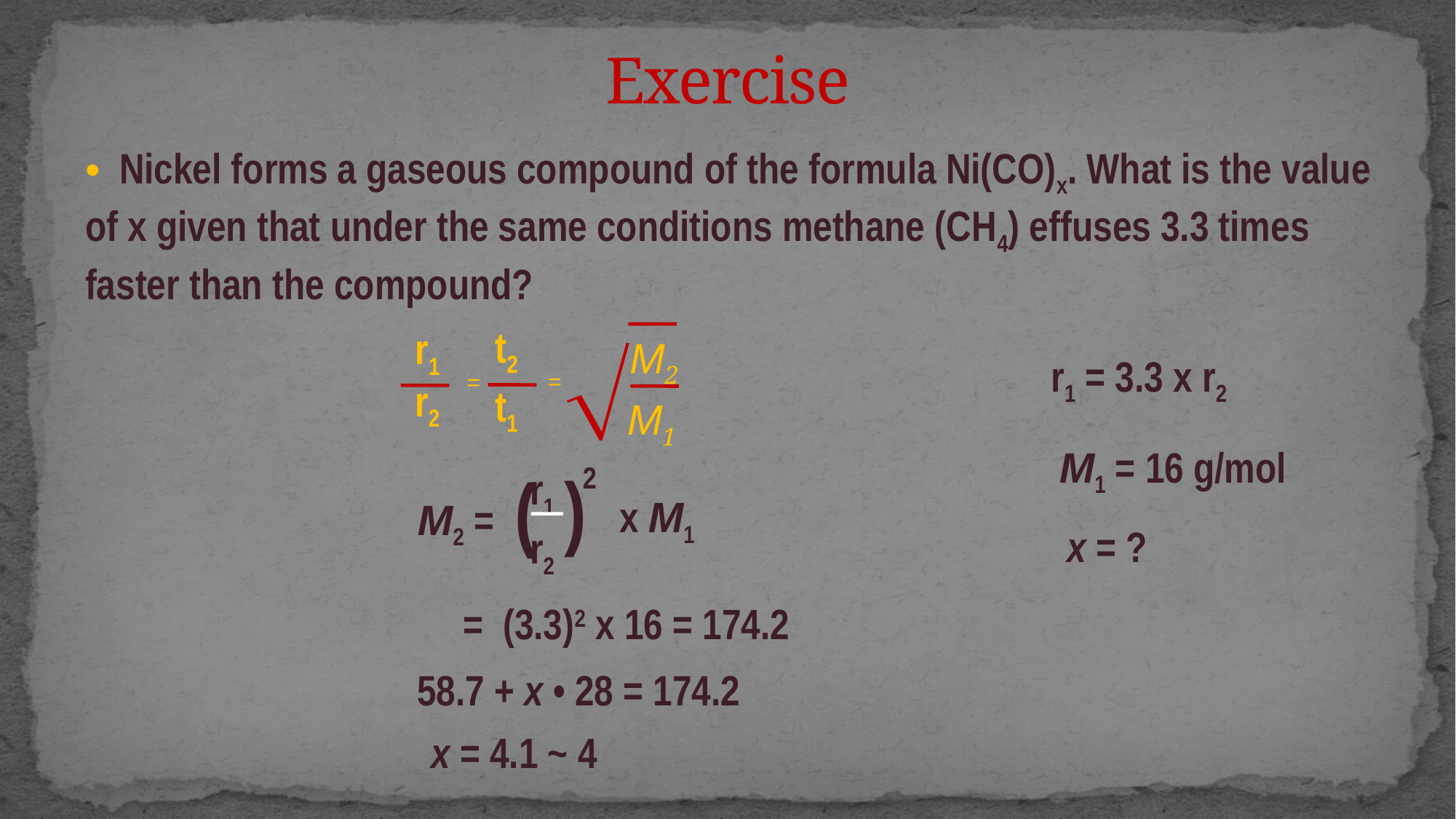

Exercise
  Nickel forms a gaseous compound of the formula Ni(CO)x. What is the value of x given that under the same conditions methane (CH4) effuses 3.3 times faster than the compound?

√
r1
r2

M2
M1
=
t2
t1

=

r1 = 3.3 x r2
M1 = 16 g/mol
2
)
(
r1

r2
x M1
M2 =
x = ?
=  (3.3)2 x 16 = 174.2
58.7 + x • 28 = 174.2
x = 4.1 ~ 4